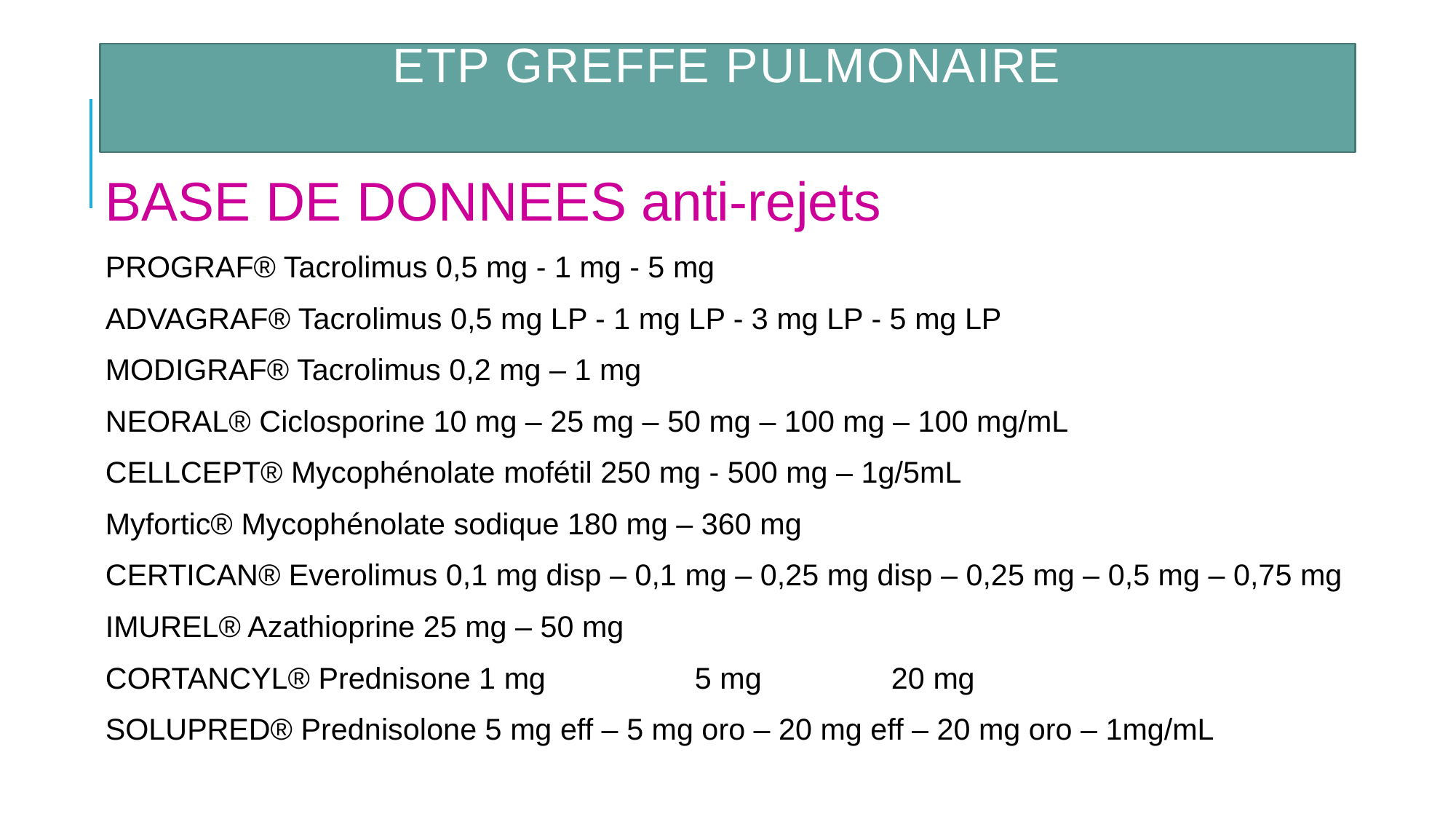

# ETP Greffe Pulmonaire
BASE DE DONNEES anti-rejets
PROGRAF® Tacrolimus 0,5 mg - 1 mg - 5 mg
ADVAGRAF® Tacrolimus 0,5 mg LP - 1 mg LP - 3 mg LP - 5 mg LP
MODIGRAF® Tacrolimus 0,2 mg – 1 mg
NEORAL® Ciclosporine 10 mg – 25 mg – 50 mg – 100 mg – 100 mg/mL
CELLCEPT® Mycophénolate mofétil 250 mg - 500 mg – 1g/5mL
Myfortic® Mycophénolate sodique 180 mg – 360 mg
CERTICAN® Everolimus 0,1 mg disp – 0,1 mg – 0,25 mg disp – 0,25 mg – 0,5 mg – 0,75 mg
IMUREL® Azathioprine 25 mg – 50 mg
CORTANCYL® Prednisone 1 mg		5 mg		20 mg
SOLUPRED® Prednisolone 5 mg eff – 5 mg oro – 20 mg eff – 20 mg oro – 1mg/mL